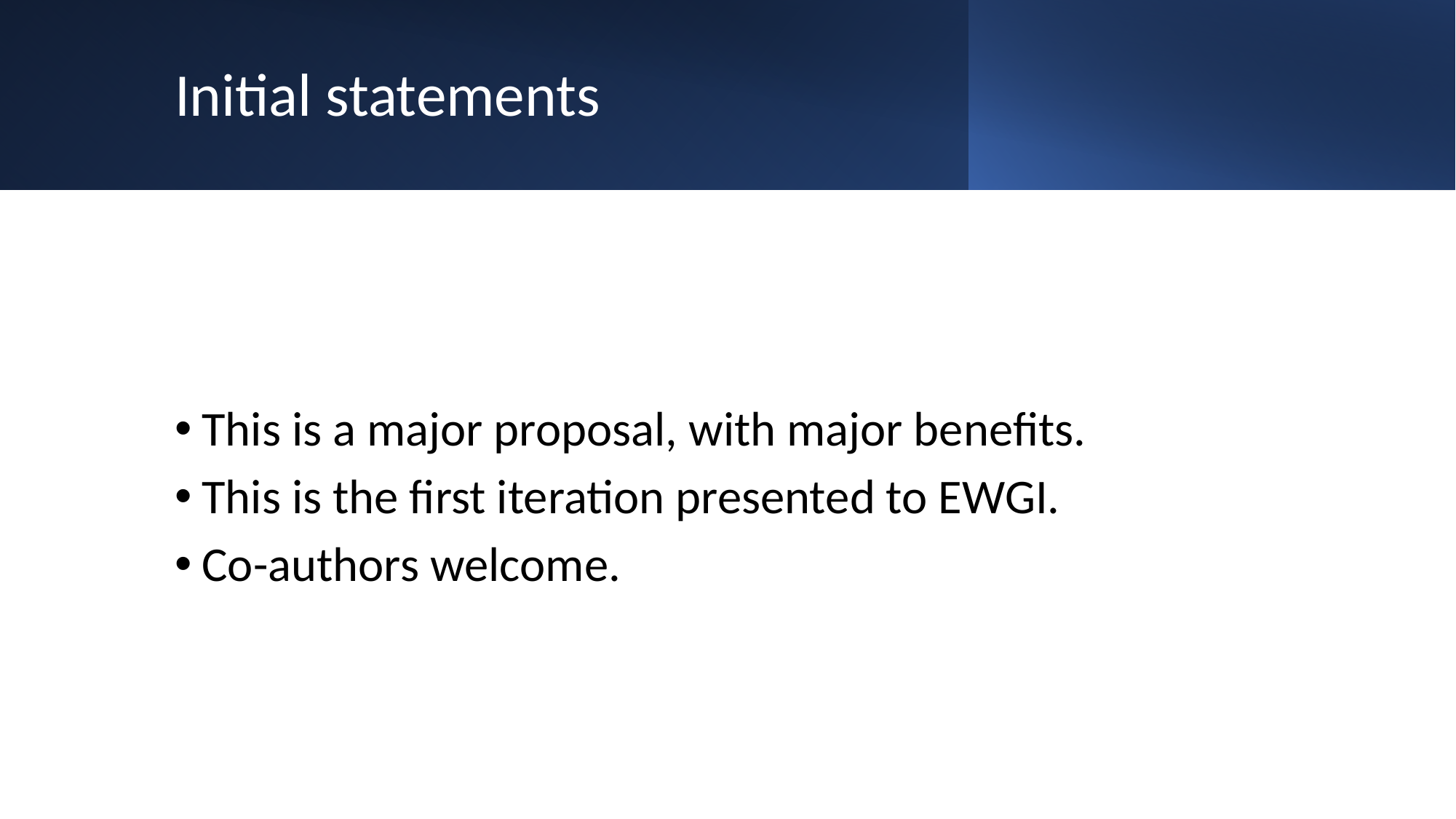

# Initial statements
This is a major proposal, with major benefits.
This is the first iteration presented to EWGI.
Co-authors welcome.